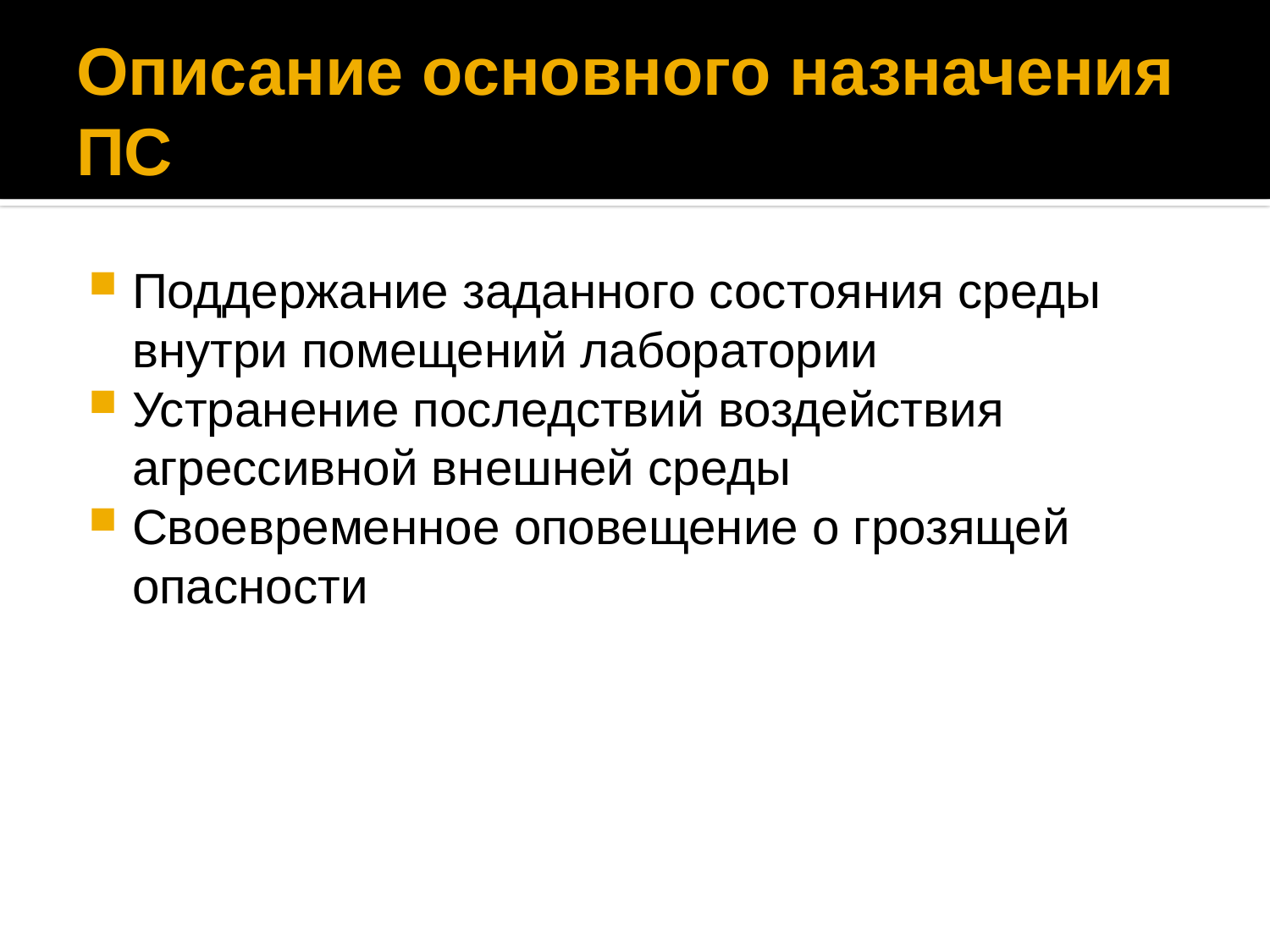

# Описание основного назначения ПС
Поддержание заданного состояния среды внутри помещений лаборатории
Устранение последствий воздействия агрессивной внешней среды
Своевременное оповещение о грозящей опасности